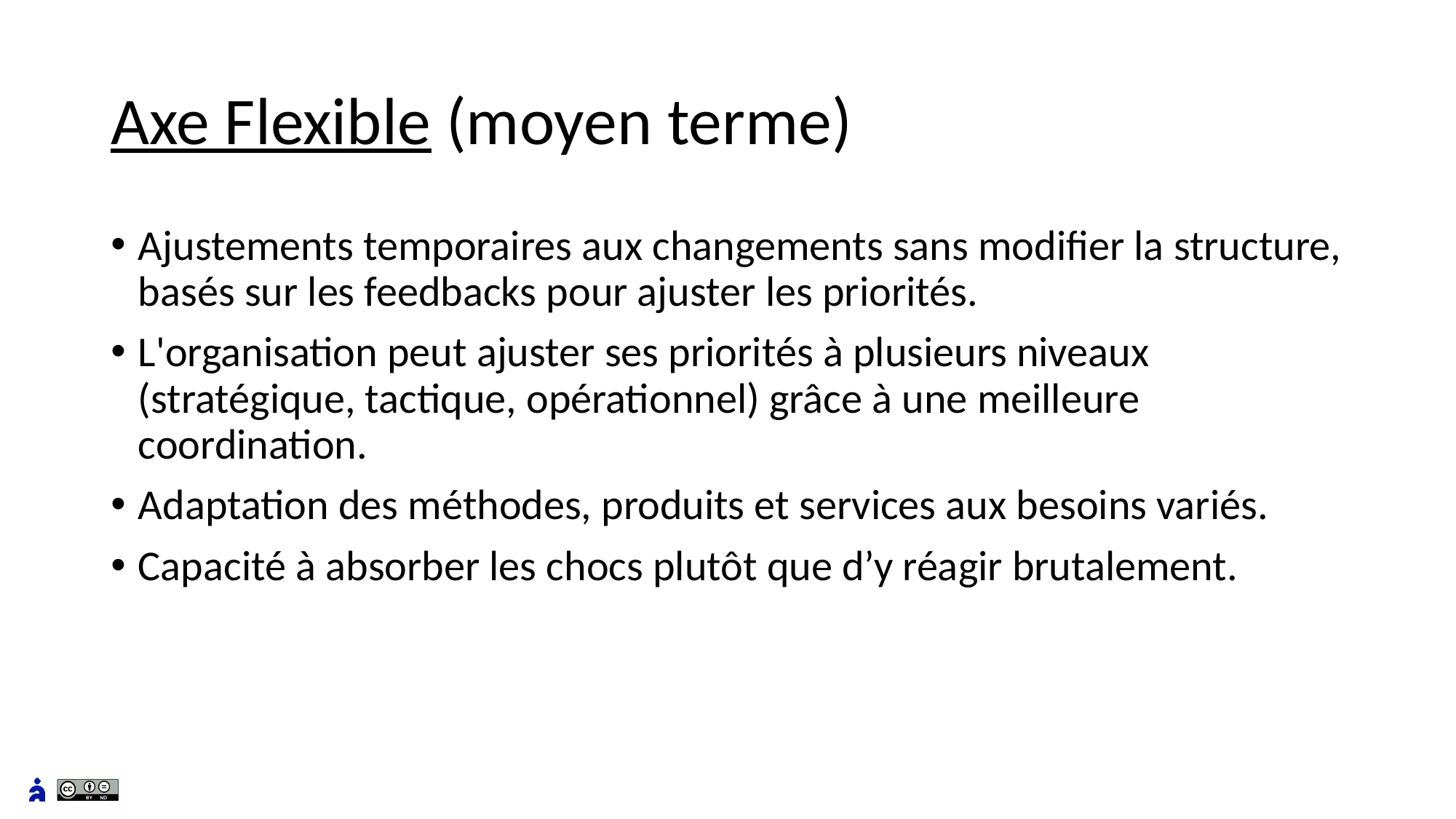

# Axe Flexible (moyen terme)
Ajustements temporaires aux changements sans modifier la structure, basés sur les feedbacks pour ajuster les priorités.
L'organisation peut ajuster ses priorités à plusieurs niveaux (stratégique, tactique, opérationnel) grâce à une meilleure coordination.
Adaptation des méthodes, produits et services aux besoins variés.
Capacité à absorber les chocs plutôt que d’y réagir brutalement.